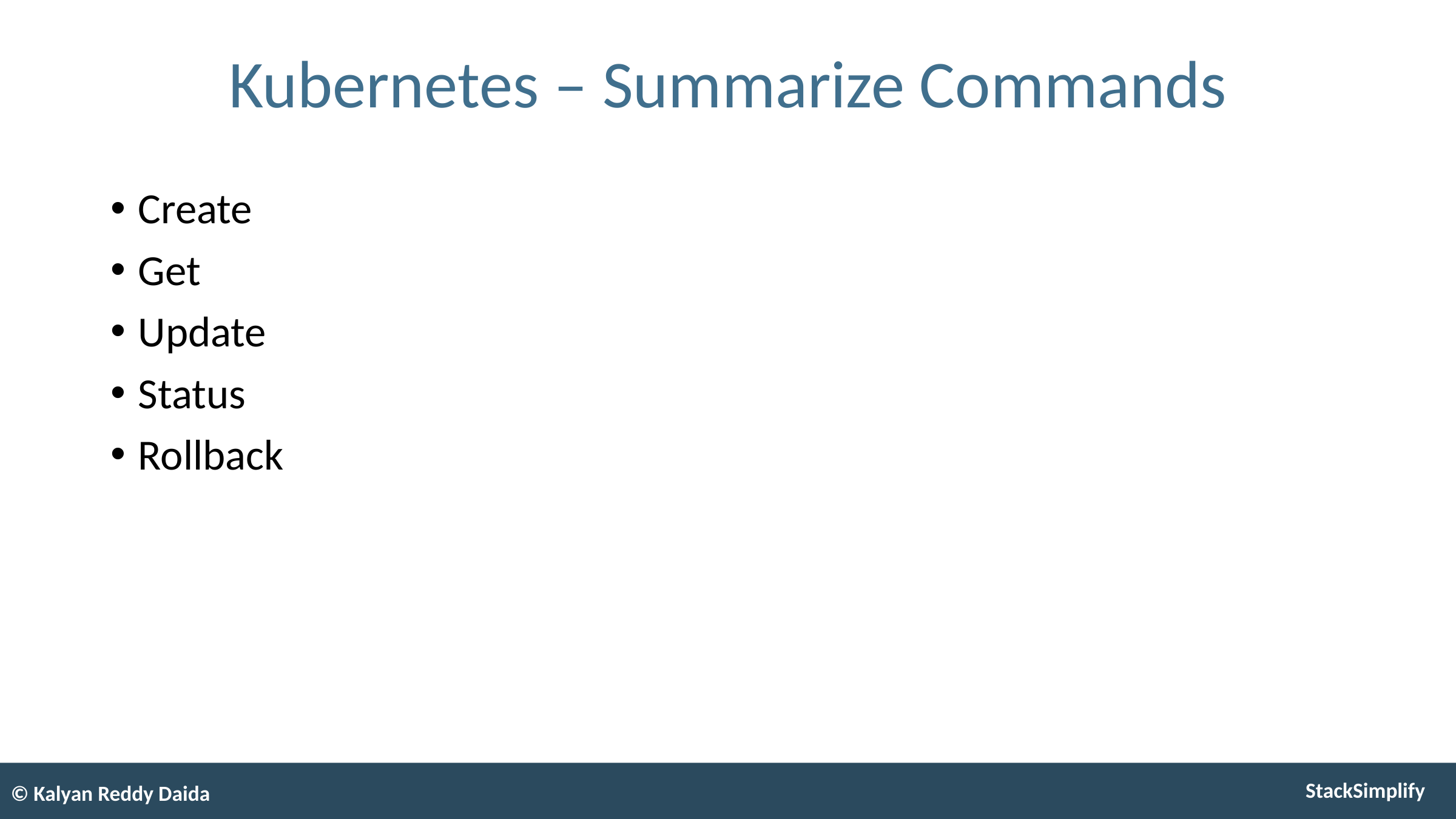

# Kubernetes – Summarize Commands
Create
Get
Update
Status
Rollback
© Kalyan Reddy Daida